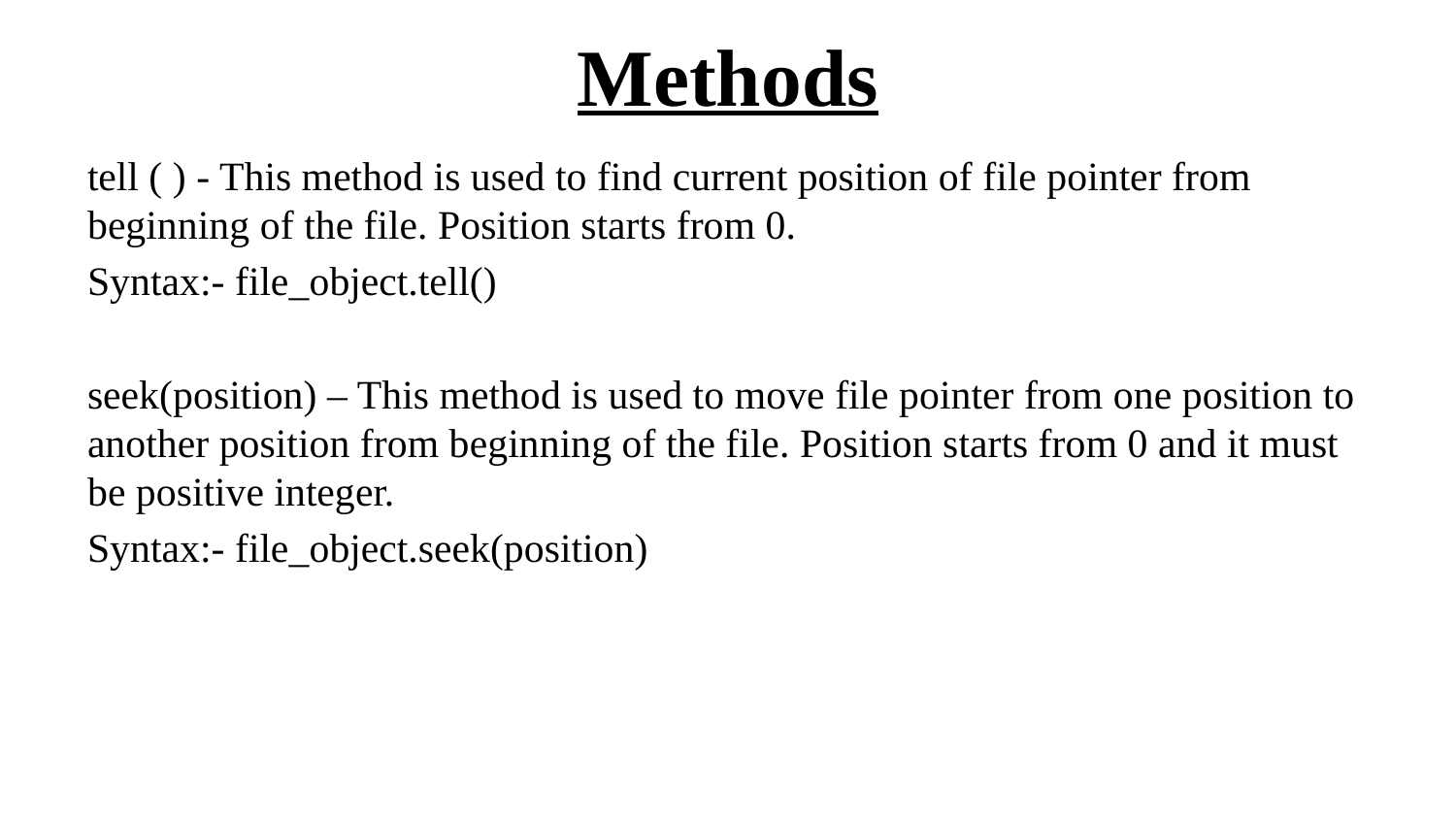

# Methods
tell ( ) - This method is used to find current position of file pointer from beginning of the file. Position starts from 0.
Syntax:- file_object.tell()

seek(position) – This method is used to move file pointer from one position to another position from beginning of the file. Position starts from 0 and it must be positive integer.
Syntax:- file_object.seek(position)